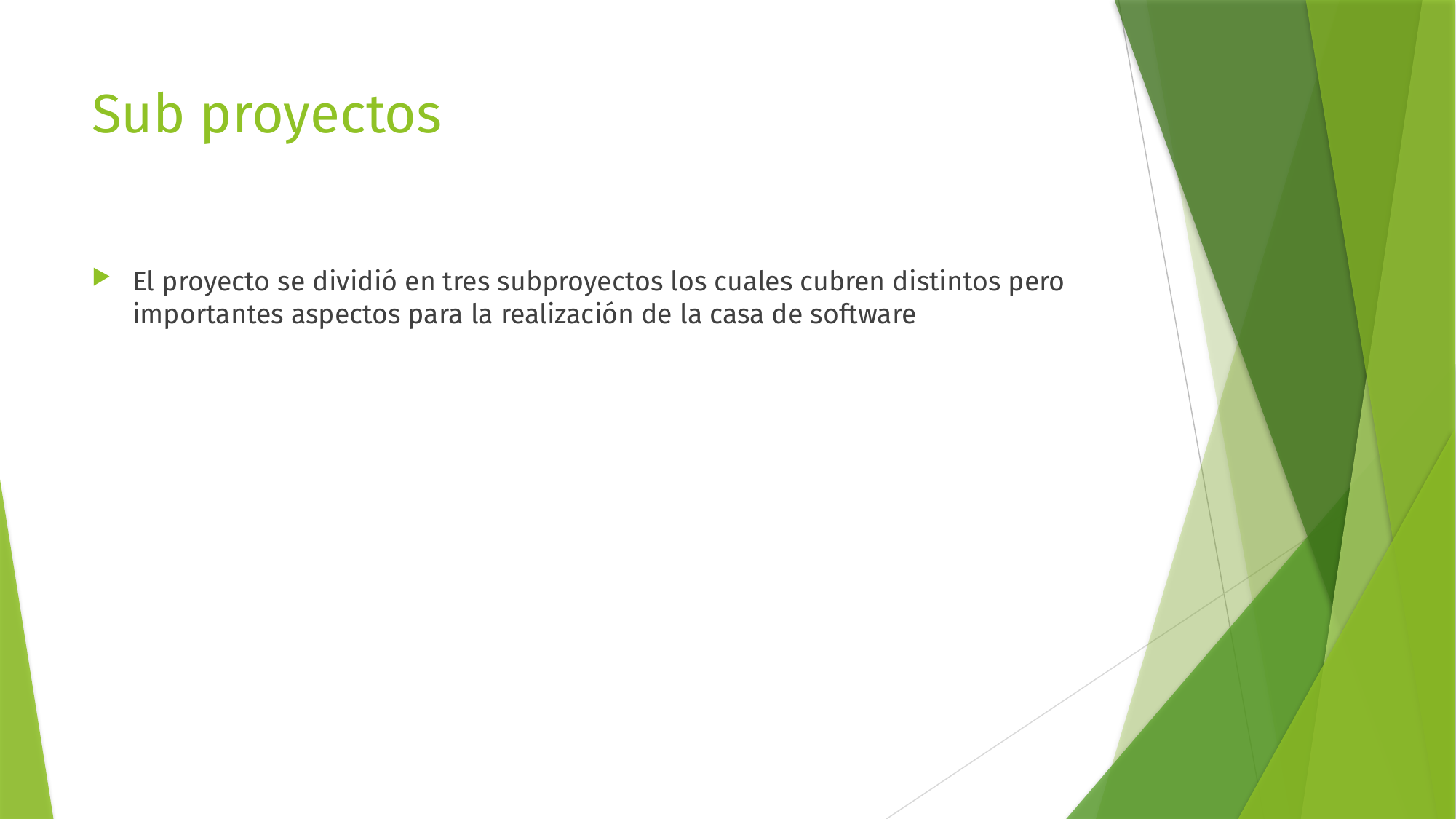

# Sub proyectos
El proyecto se dividió en tres subproyectos los cuales cubren distintos pero importantes aspectos para la realización de la casa de software